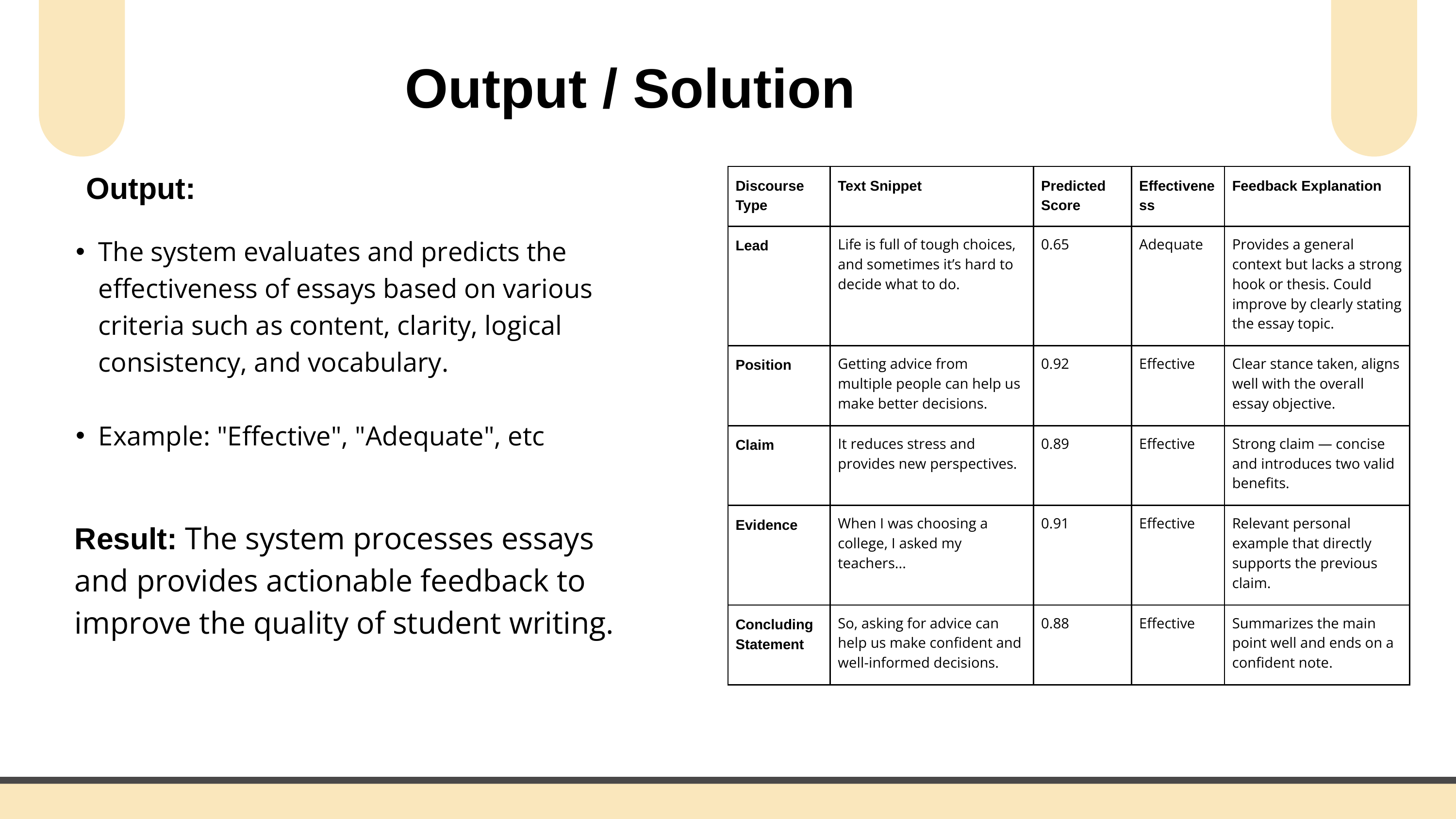

Output / Solution
Output:
| Discourse Type | Text Snippet | Predicted Score | Effectiveness | Feedback Explanation |
| --- | --- | --- | --- | --- |
| Lead | Life is full of tough choices, and sometimes it’s hard to decide what to do. | 0.65 | Adequate | Provides a general context but lacks a strong hook or thesis. Could improve by clearly stating the essay topic. |
| Position | Getting advice from multiple people can help us make better decisions. | 0.92 | Effective | Clear stance taken, aligns well with the overall essay objective. |
| Claim | It reduces stress and provides new perspectives. | 0.89 | Effective | Strong claim — concise and introduces two valid benefits. |
| Evidence | When I was choosing a college, I asked my teachers... | 0.91 | Effective | Relevant personal example that directly supports the previous claim. |
| Concluding Statement | So, asking for advice can help us make confident and well-informed decisions. | 0.88 | Effective | Summarizes the main point well and ends on a confident note. |
The system evaluates and predicts the effectiveness of essays based on various criteria such as content, clarity, logical consistency, and vocabulary.

Example: "Effective", "Adequate", etc

Result: The system processes essays and provides actionable feedback to improve the quality of student writing.